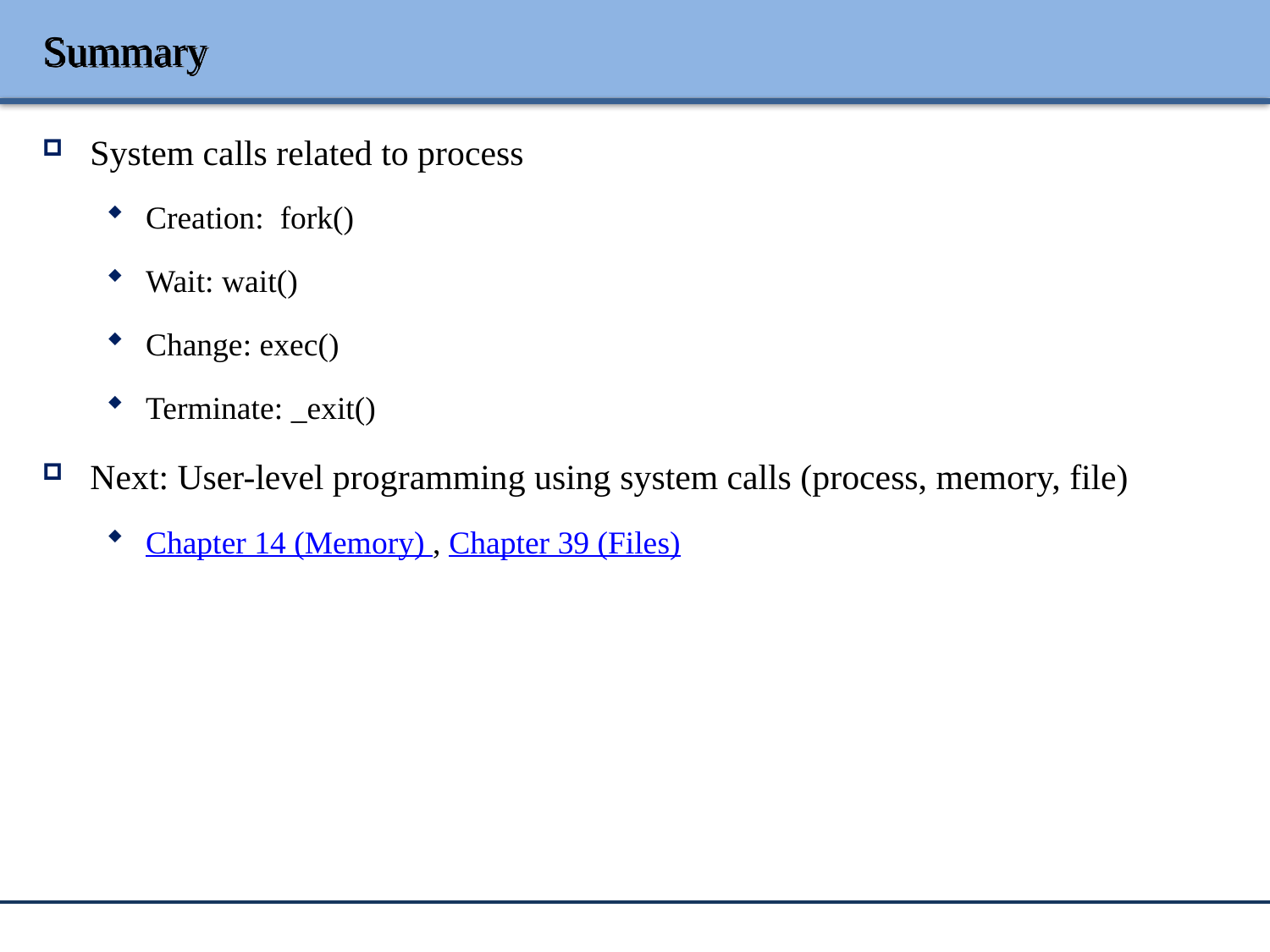

# Summary
System calls related to process
Creation:  fork()
Wait: wait()
Change: exec()
Terminate: _exit()
Next: User-level programming using system calls (process, memory, file)
Chapter 14 (Memory) , Chapter 39 (Files)